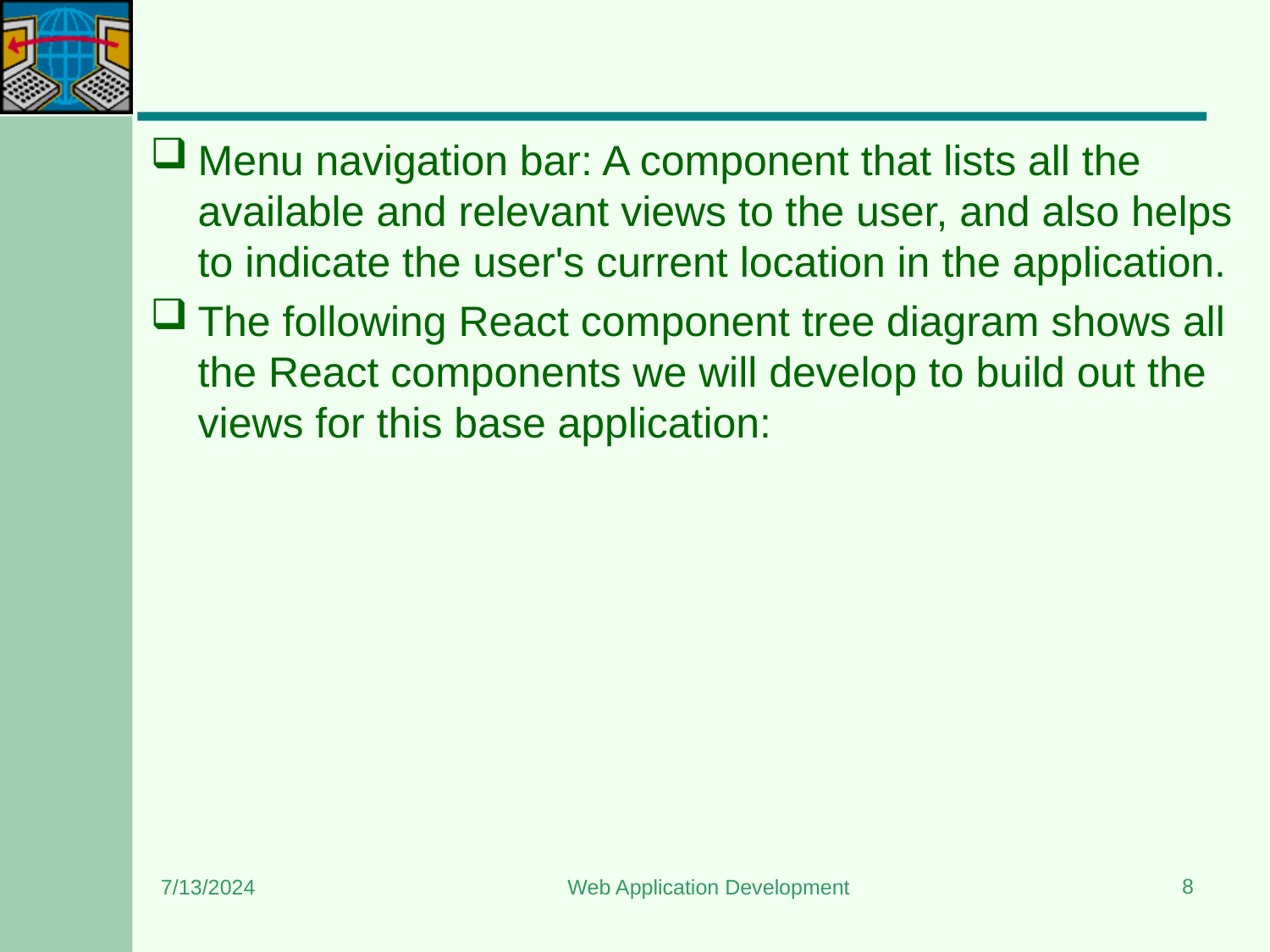

#
Menu navigation bar: A component that lists all the available and relevant views to the user, and also helps to indicate the user's current location in the application.
The following React component tree diagram shows all the React components we will develop to build out the views for this base application:
8
7/13/2024
Web Application Development